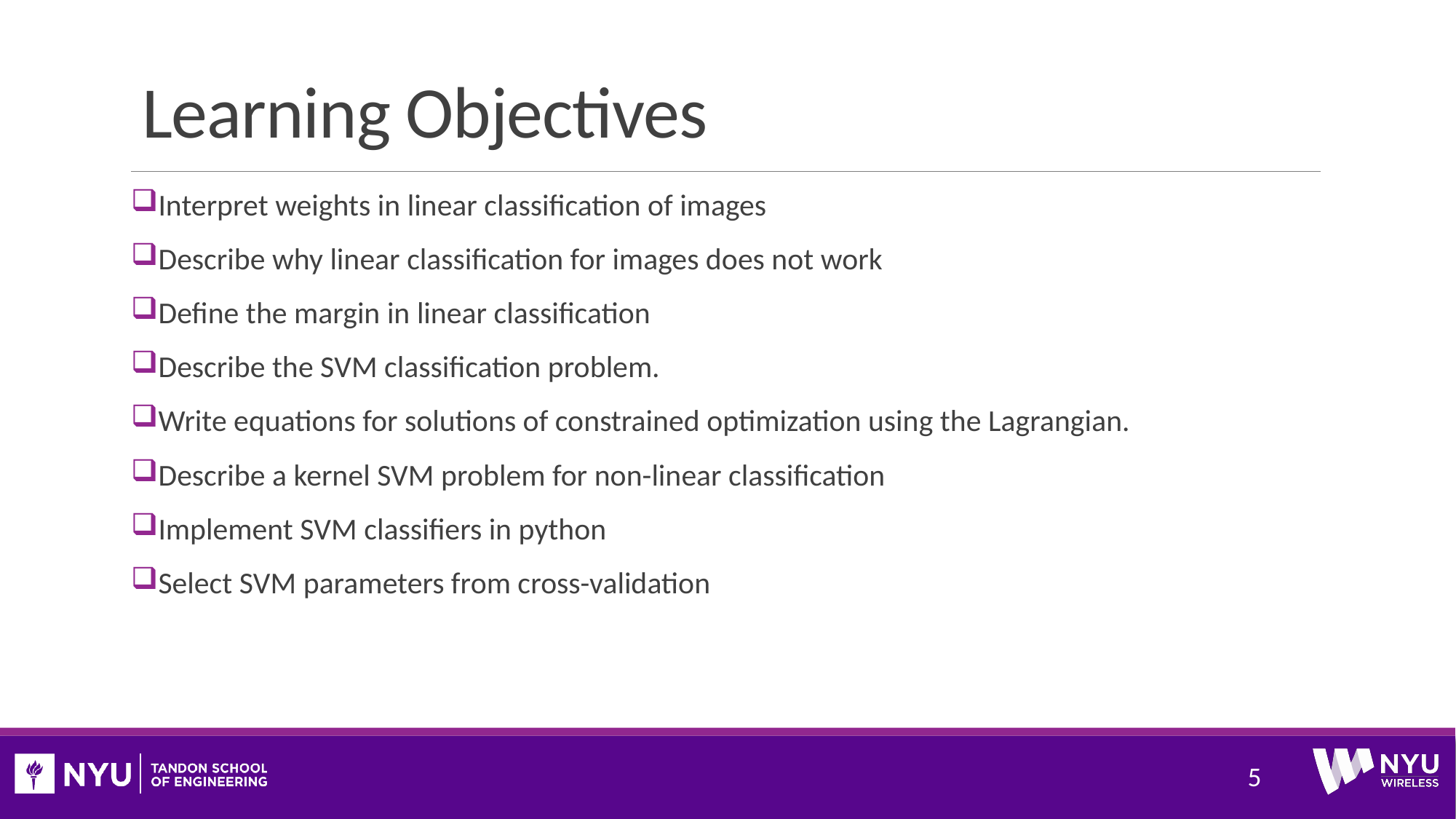

# Learning Objectives
Interpret weights in linear classification of images
Describe why linear classification for images does not work
Define the margin in linear classification
Describe the SVM classification problem.
Write equations for solutions of constrained optimization using the Lagrangian.
Describe a kernel SVM problem for non-linear classification
Implement SVM classifiers in python
Select SVM parameters from cross-validation

5